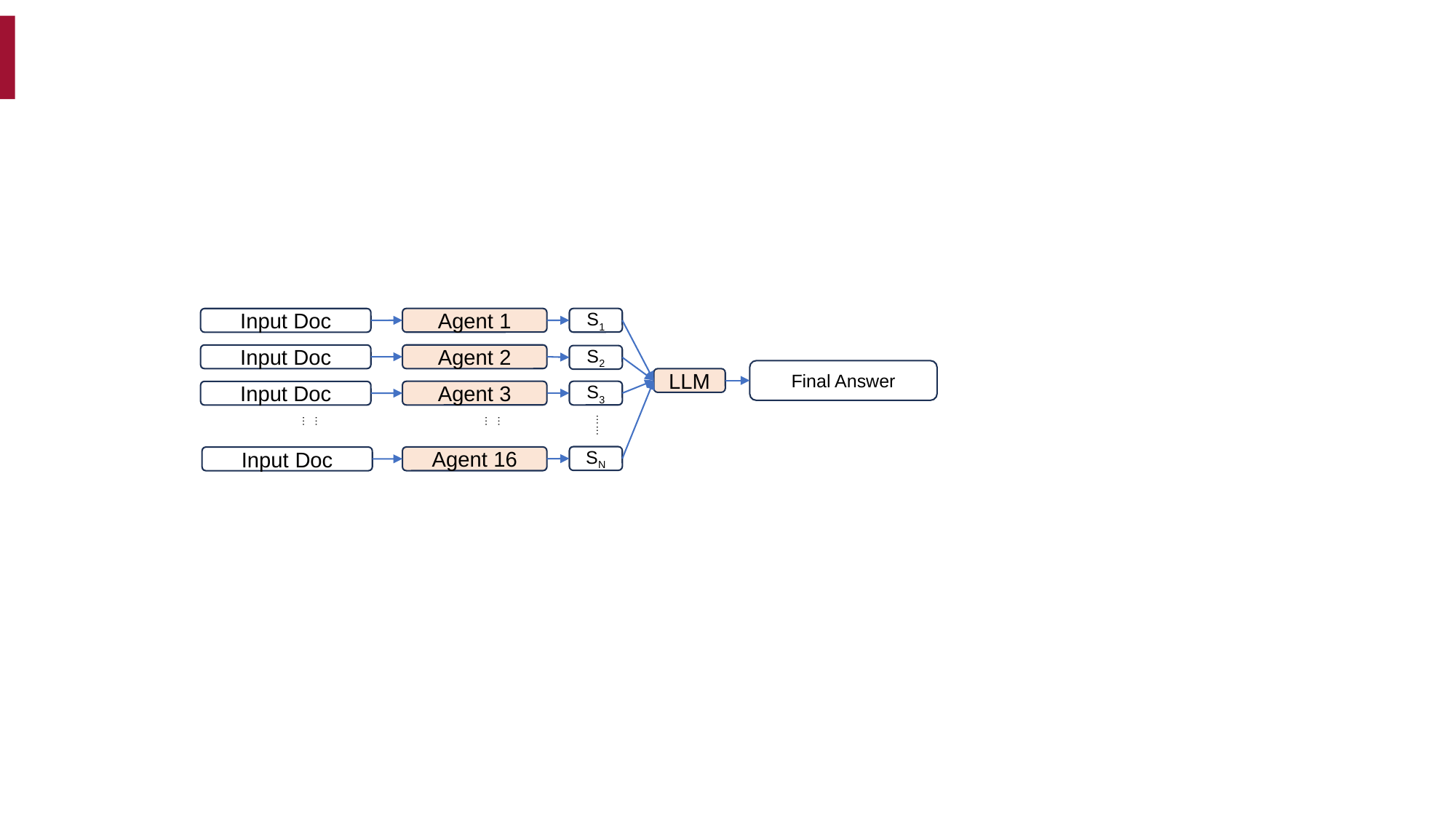

Agent 1
S1
Input Doc
Agent 2
Input Doc
S2
Final Answer
LLM
S3
Agent 3
Input Doc
……
……
……
SN
Agent 16
Input Doc